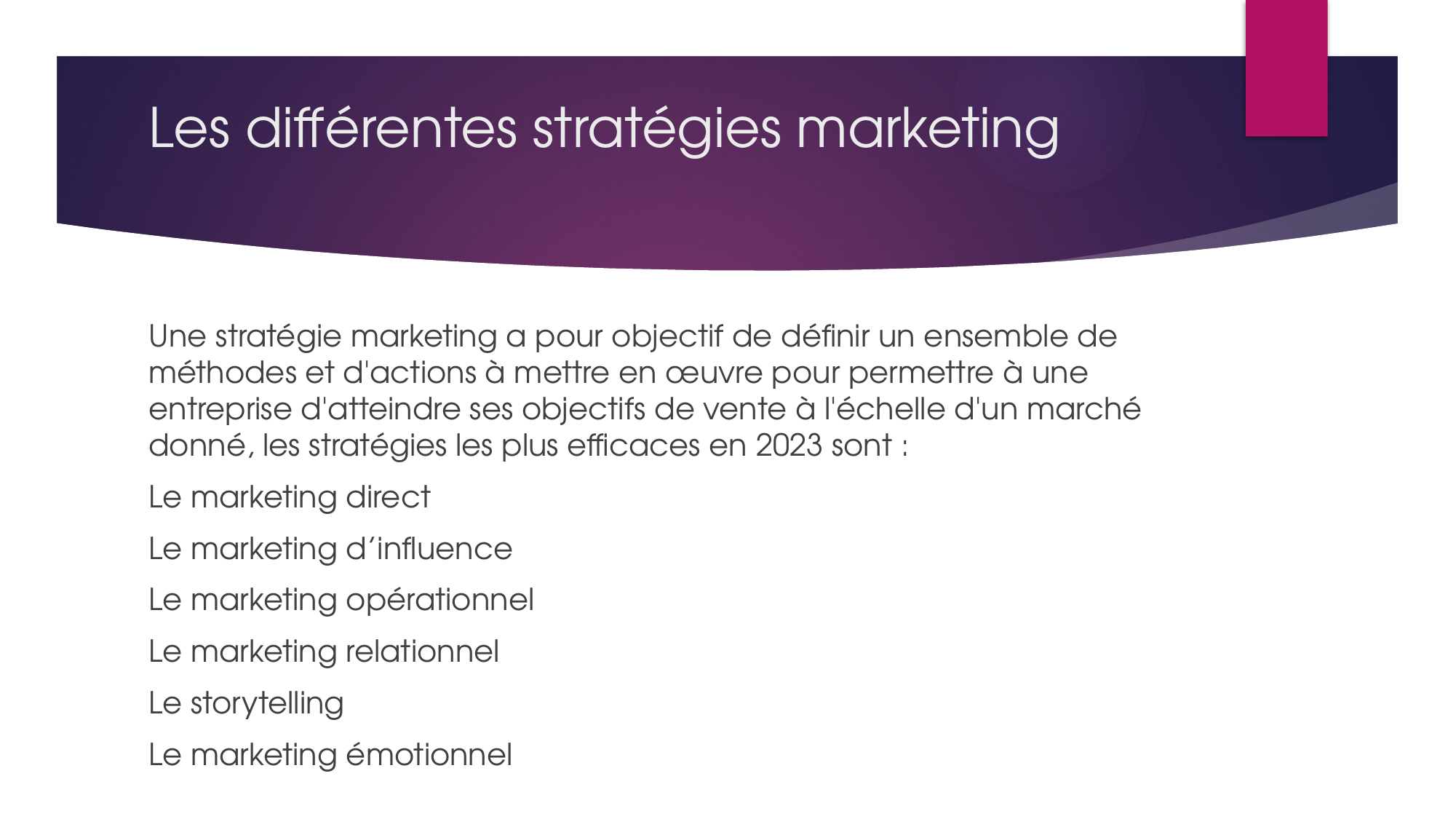

# Les différentes stratégies marketing
Une stratégie marketing a pour objectif de définir un ensemble de méthodes et d'actions à mettre en œuvre pour permettre à une entreprise d'atteindre ses objectifs de vente à l'échelle d'un marché donné, les stratégies les plus efficaces en 2023 sont :
Le marketing direct
Le marketing d’influence
Le marketing opérationnel
Le marketing relationnel
Le storytelling
Le marketing émotionnel